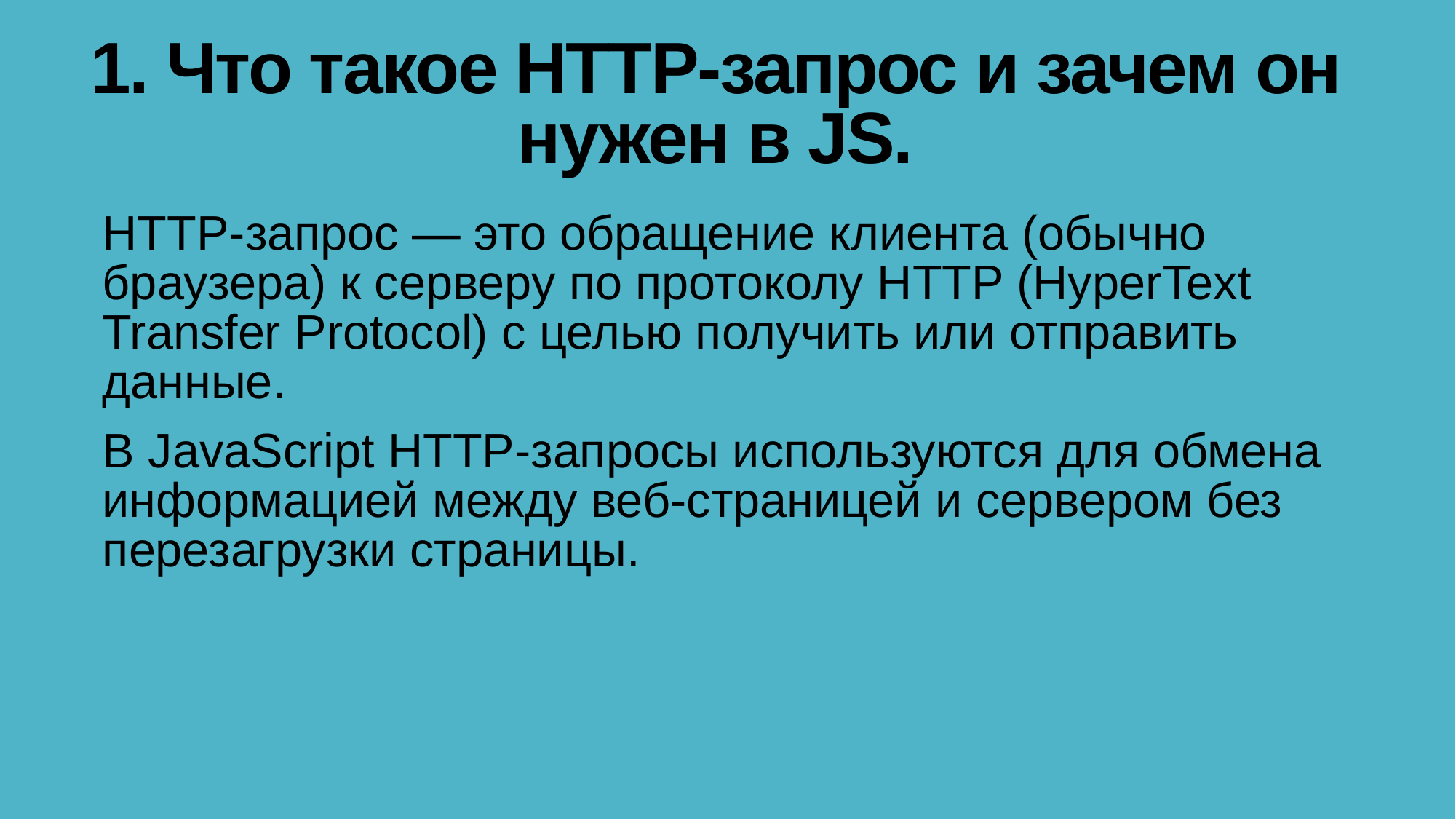

# 1. Что такое HTTP-запрос и зачем он нужен в JS.
HTTP-запрос — это обращение клиента (обычно браузера) к серверу по протоколу HTTP (HyperText Transfer Protocol) с целью получить или отправить данные.
В JavaScript HTTP-запросы используются для обмена информацией между веб-страницей и сервером без перезагрузки страницы.